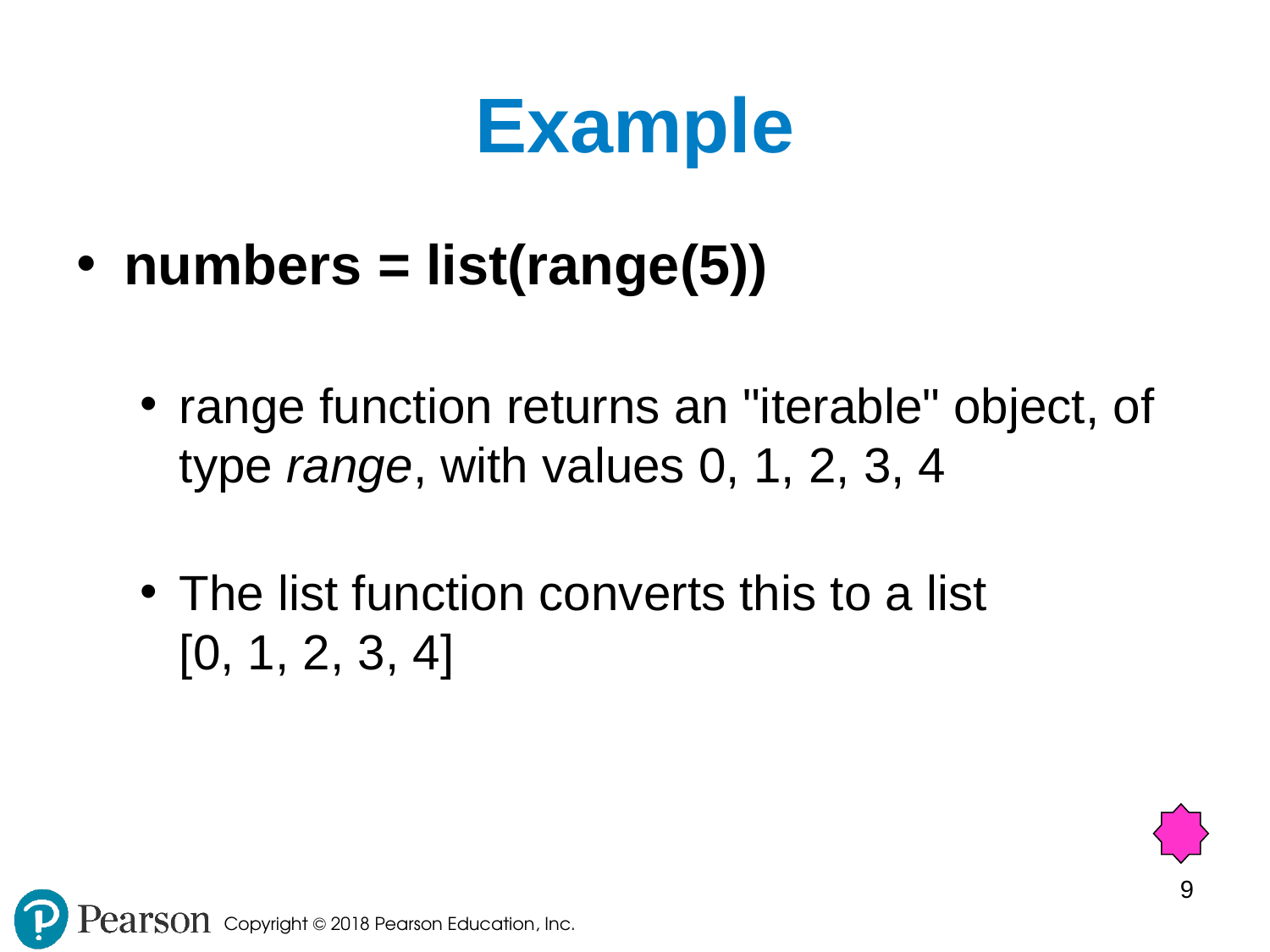

# Example
numbers = list(range(5))
range function returns an "iterable" object, of type range, with values 0, 1, 2, 3, 4
The list function converts this to a list
[0, 1, 2, 3, 4]

9